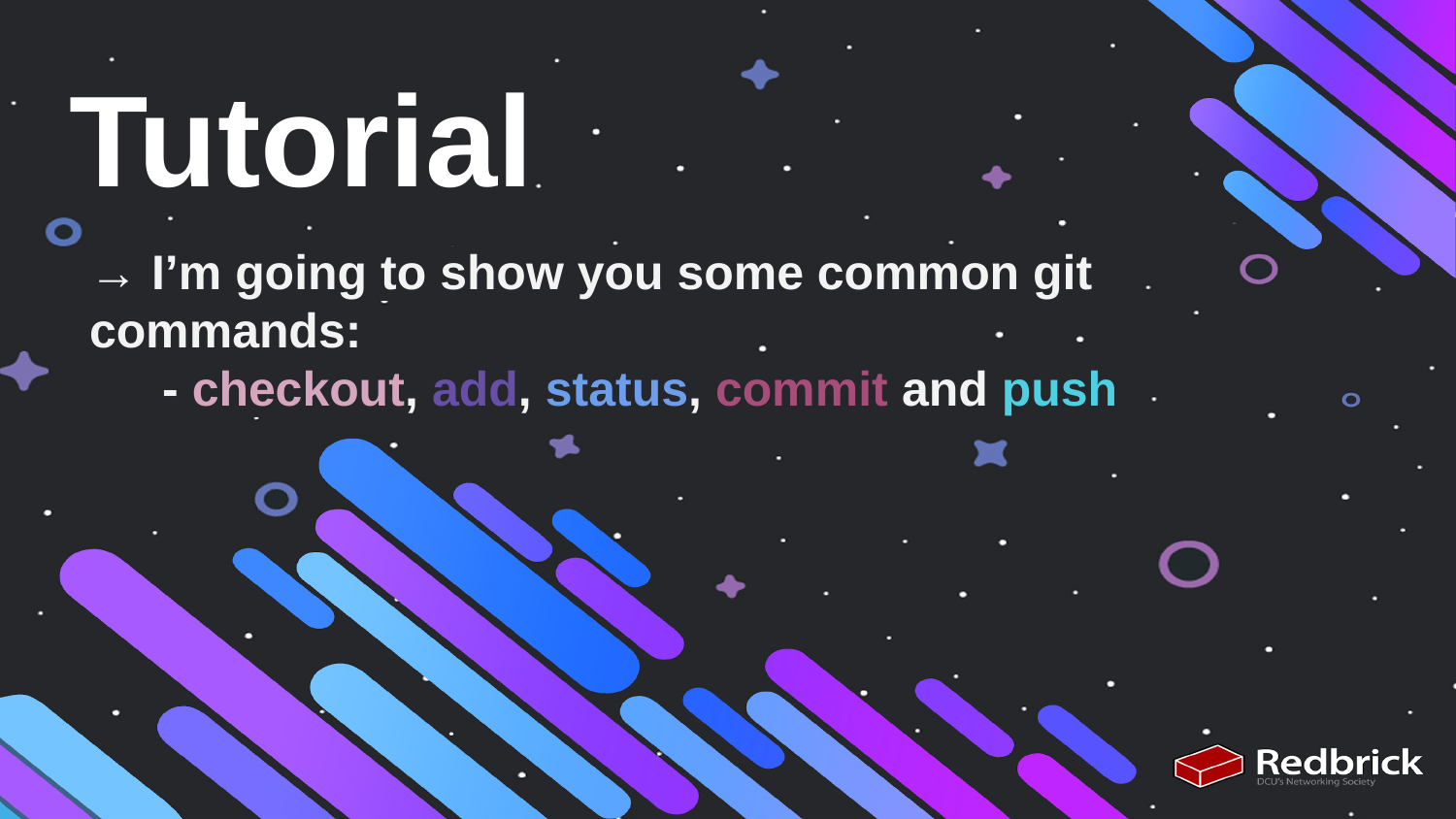

# Tutorial

→ I’m going to show you some common git commands:
- checkout, add, status, commit and push